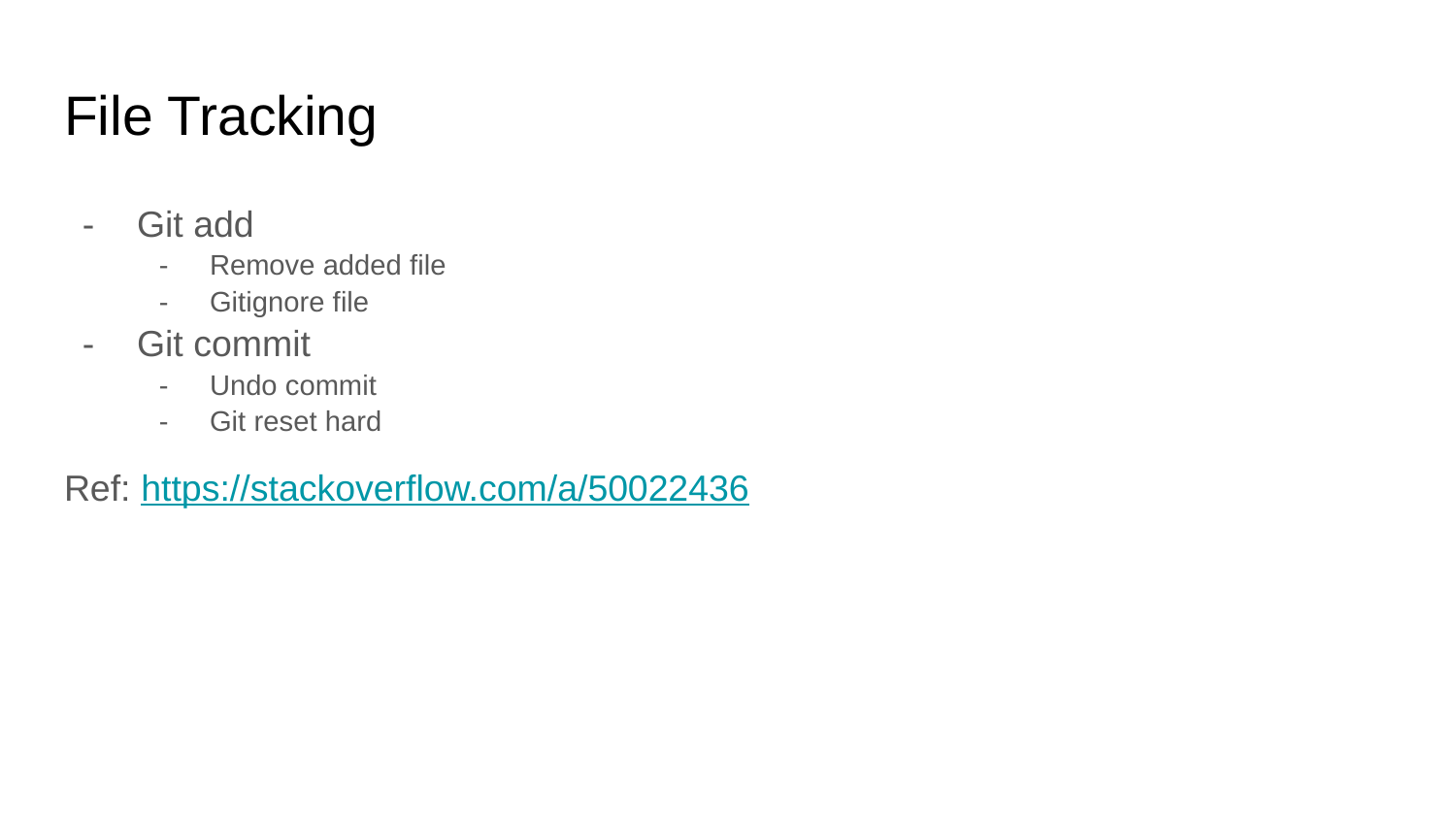

# File Tracking
Git add
Remove added file
Gitignore file
Git commit
Undo commit
Git reset hard
Ref: https://stackoverflow.com/a/50022436